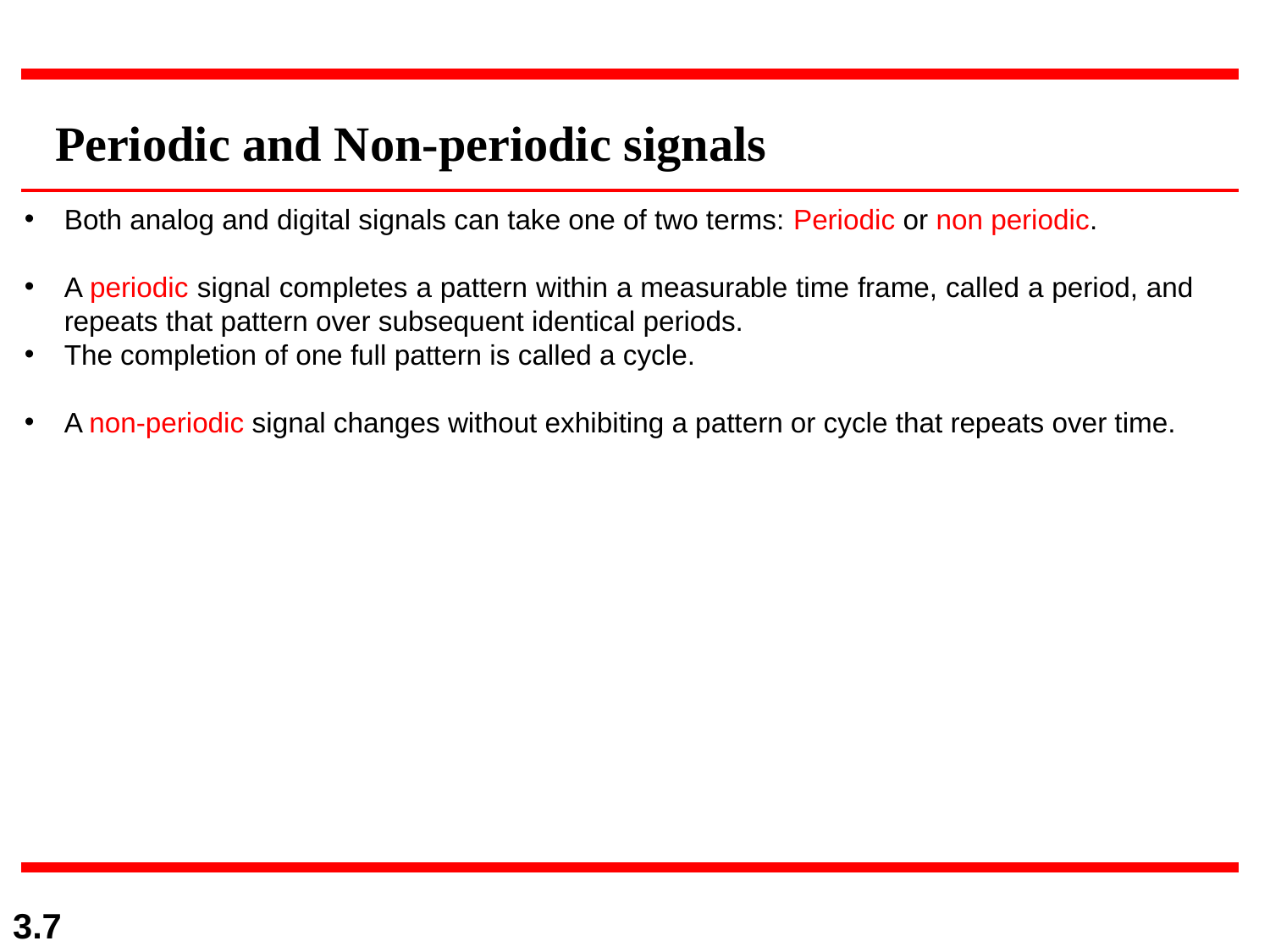

Periodic and Non-periodic signals
Both analog and digital signals can take one of two terms: Periodic or non periodic.

A periodic signal completes a pattern within a measurable time frame, called a period, and repeats that pattern over subsequent identical periods.
The completion of one full pattern is called a cycle.

A non-periodic signal changes without exhibiting a pattern or cycle that repeats over time.

3.7